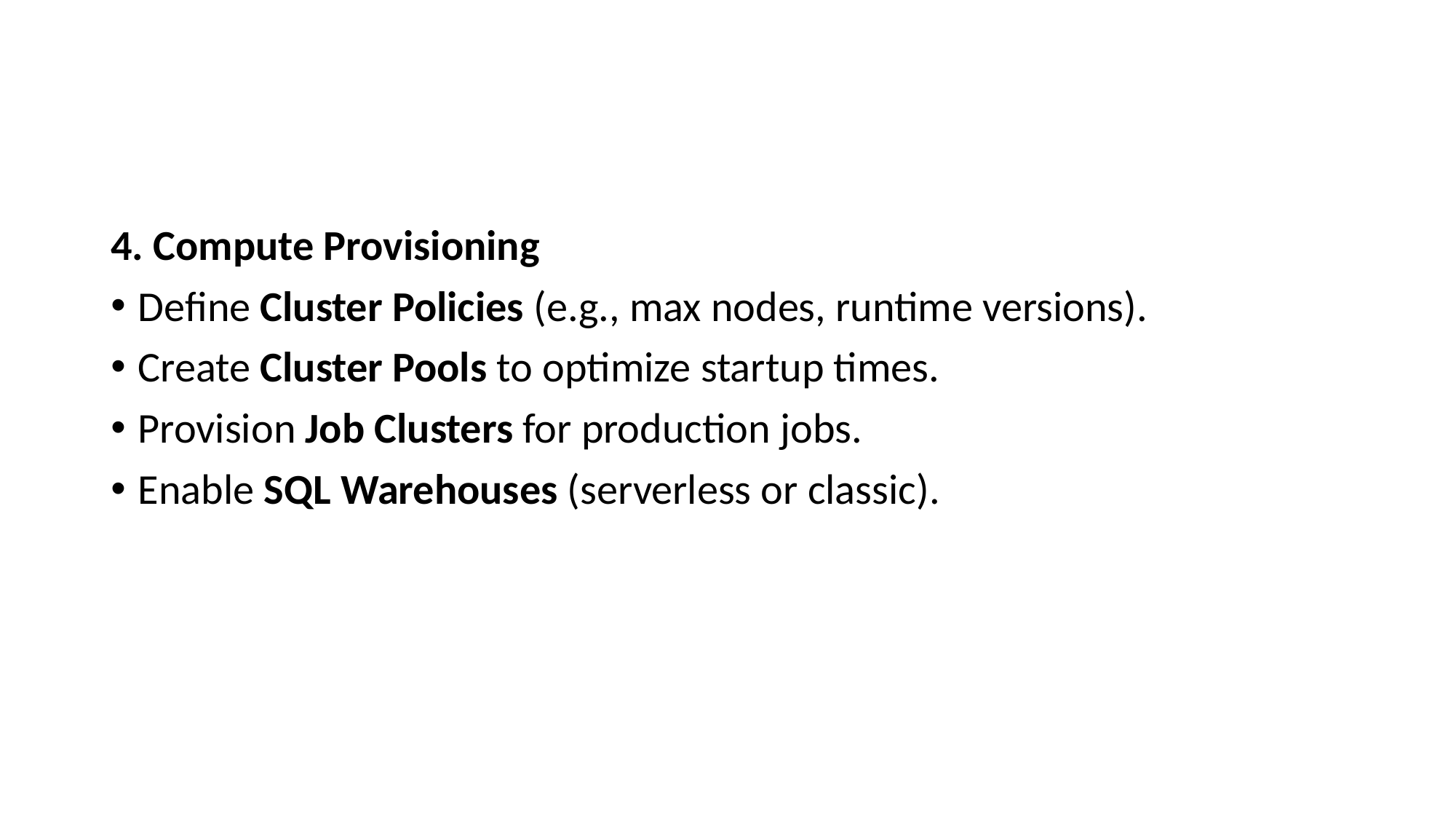

#
4. Compute Provisioning
Define Cluster Policies (e.g., max nodes, runtime versions).
Create Cluster Pools to optimize startup times.
Provision Job Clusters for production jobs.
Enable SQL Warehouses (serverless or classic).